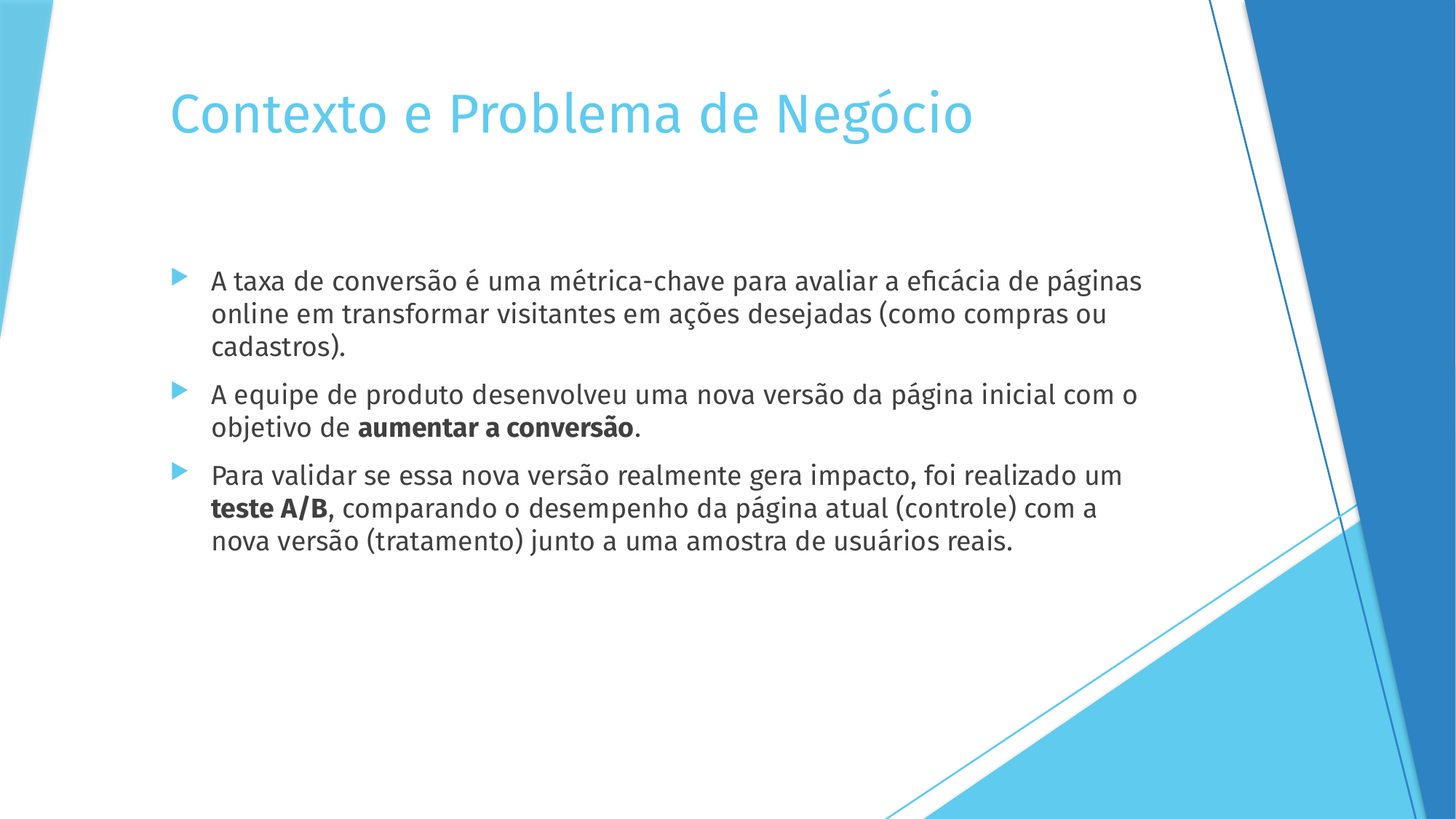

# Contexto e Problema de Negócio
A taxa de conversão é uma métrica-chave para avaliar a eficácia de páginas online em transformar visitantes em ações desejadas (como compras ou cadastros).
A equipe de produto desenvolveu uma nova versão da página inicial com o objetivo de aumentar a conversão.
Para validar se essa nova versão realmente gera impacto, foi realizado um teste A/B, comparando o desempenho da página atual (controle) com a nova versão (tratamento) junto a uma amostra de usuários reais.